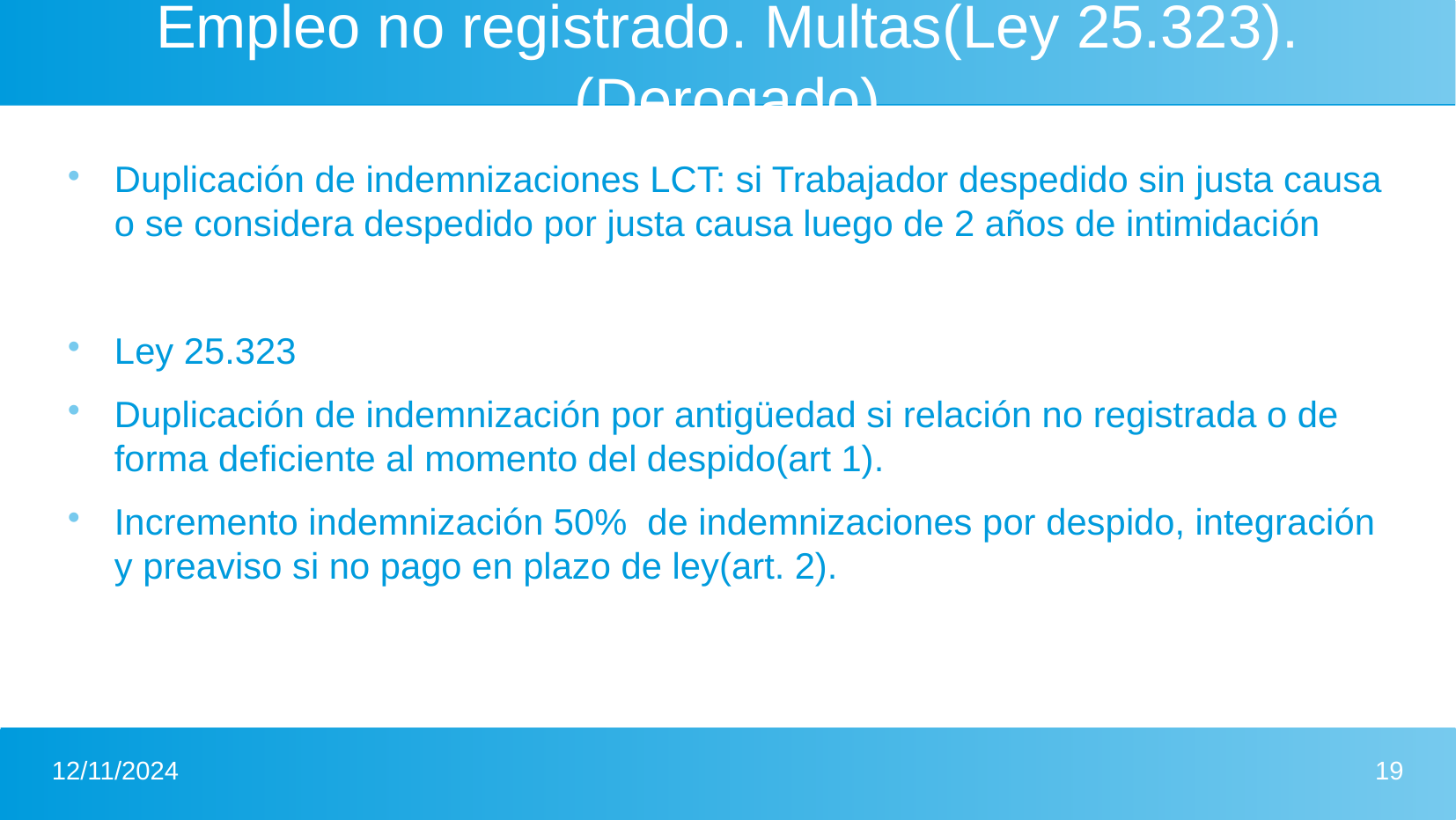

# Empleo no registrado. Multas(Ley 25.323).(Derogado)
Duplicación de indemnizaciones LCT: si Trabajador despedido sin justa causa o se considera despedido por justa causa luego de 2 años de intimidación

Ley 25.323
Duplicación de indemnización por antigüedad si relación no registrada o de forma deficiente al momento del despido(art 1).
Incremento indemnización 50%  de indemnizaciones por despido, integración y preaviso si no pago en plazo de ley(art. 2).

12/11/2024
19